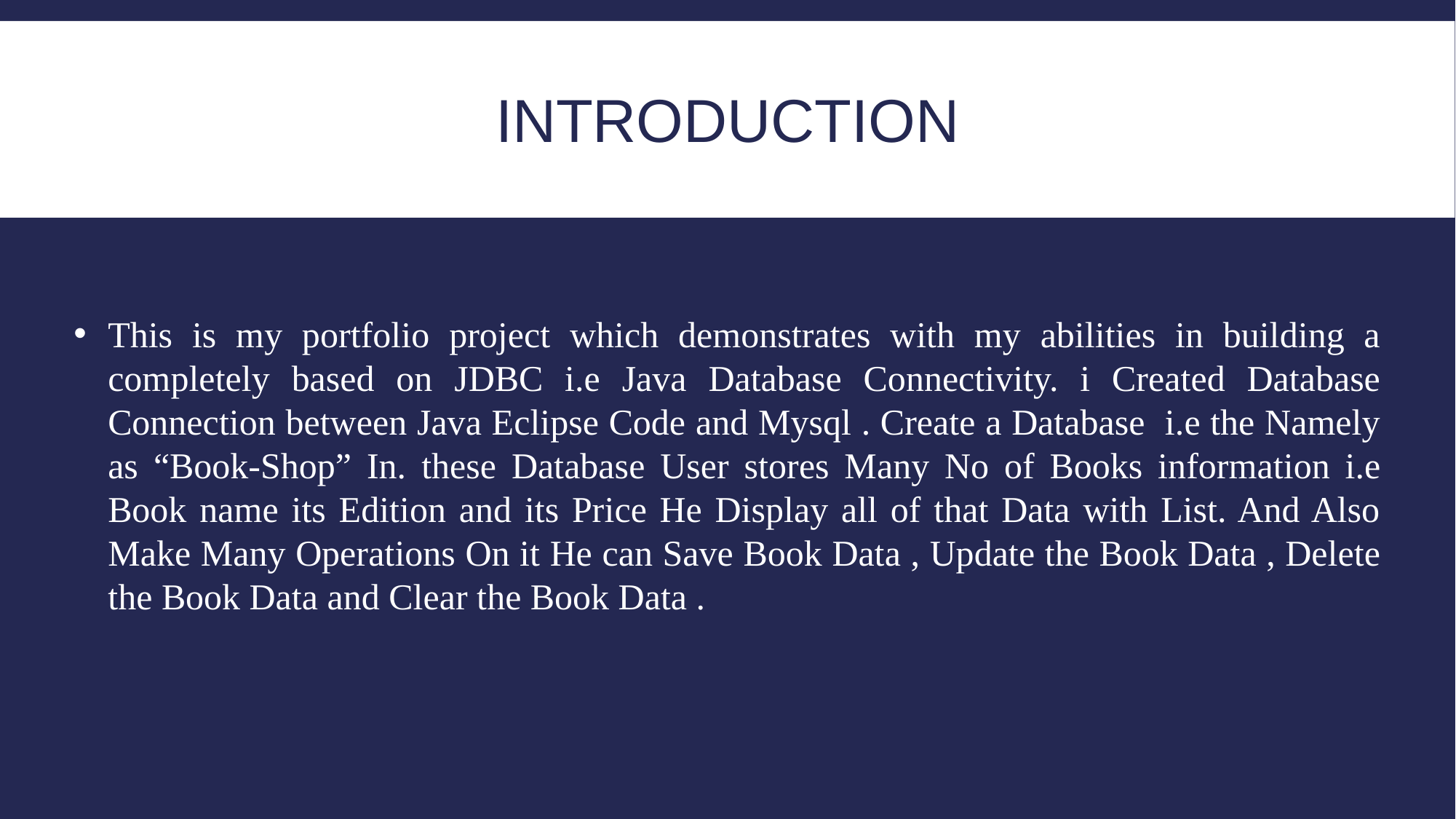

# Introduction

This is my portfolio project which demonstrates with my abilities in building a completely based on JDBC i.e Java Database Connectivity. i Created Database Connection between Java Eclipse Code and Mysql . Create a Database  i.e the Namely as “Book-Shop” In. these Database User stores Many No of Books information i.e Book name its Edition and its Price He Display all of that Data with List. And Also Make Many Operations On it He can Save Book Data , Update the Book Data , Delete the Book Data and Clear the Book Data .